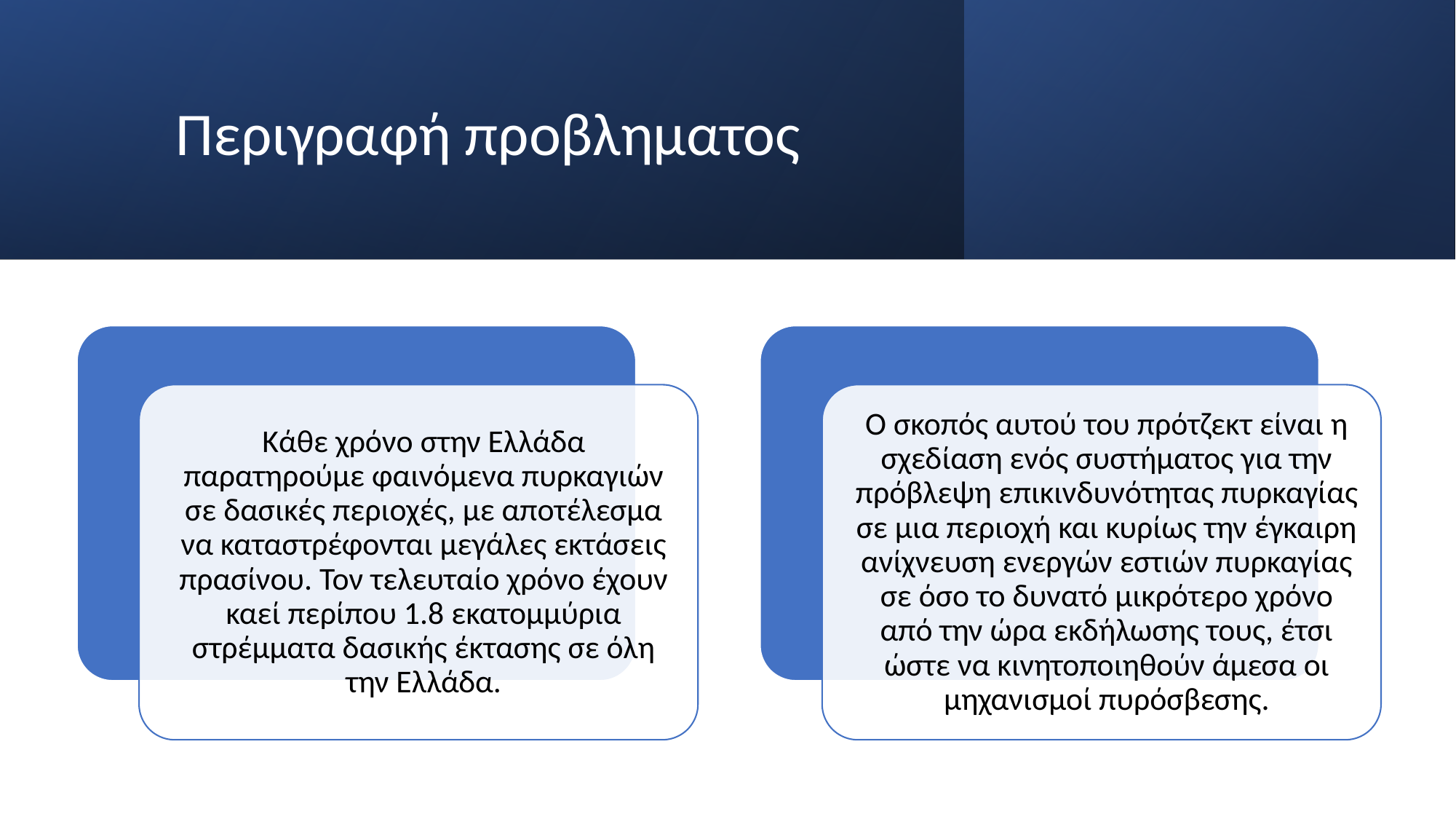

# Περιγραφή προβληματος
Κάθε χρόνο στην Ελλάδα παρατηρούμε φαινόμενα πυρκαγιών σε δασικές περιοχές, με αποτέλεσμα να καταστρέφονται μεγάλες εκτάσεις πρασίνου. Τον τελευταίο χρόνο έχουν καεί περίπου 1.8 εκατομμύρια στρέμματα δασικής έκτασης σε όλη την Ελλάδα.
Ο σκοπός αυτού του πρότζεκτ είναι η σχεδίαση ενός συστήματος για την πρόβλεψη επικινδυνότητας πυρκαγίας σε μια περιοχή και κυρίως την έγκαιρη ανίχνευση ενεργών εστιών πυρκαγίας σε όσο το δυνατό μικρότερο χρόνο από την ώρα εκδήλωσης τους, έτσι ώστε να κινητοποιηθούν άμεσα οι μηχανισμοί πυρόσβεσης.